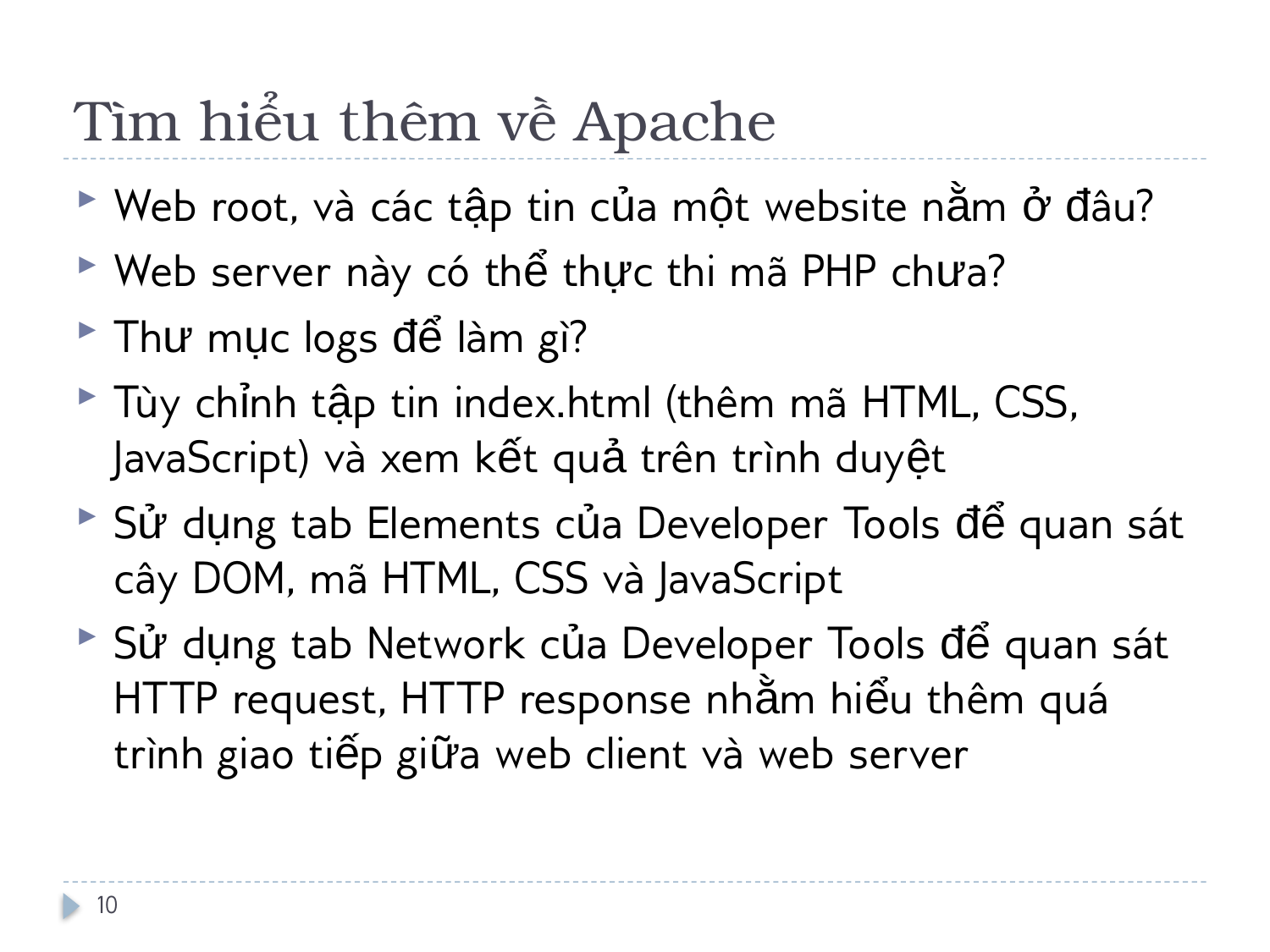

# Tìm hiểu thêm về Apache
Web root, và các tập tin của một website nằm ở đâu?
Web server này có thể thực thi mã PHP chưa?
Thư mục logs để làm gì?
Tùy chỉnh tập tin index.html (thêm mã HTML, CSS, JavaScript) và xem kết quả trên trình duyệt
Sử dụng tab Elements của Developer Tools để quan sát cây DOM, mã HTML, CSS và JavaScript
Sử dụng tab Network của Developer Tools để quan sát HTTP request, HTTP response nhằm hiểu thêm quá trình giao tiếp giữa web client và web server
10